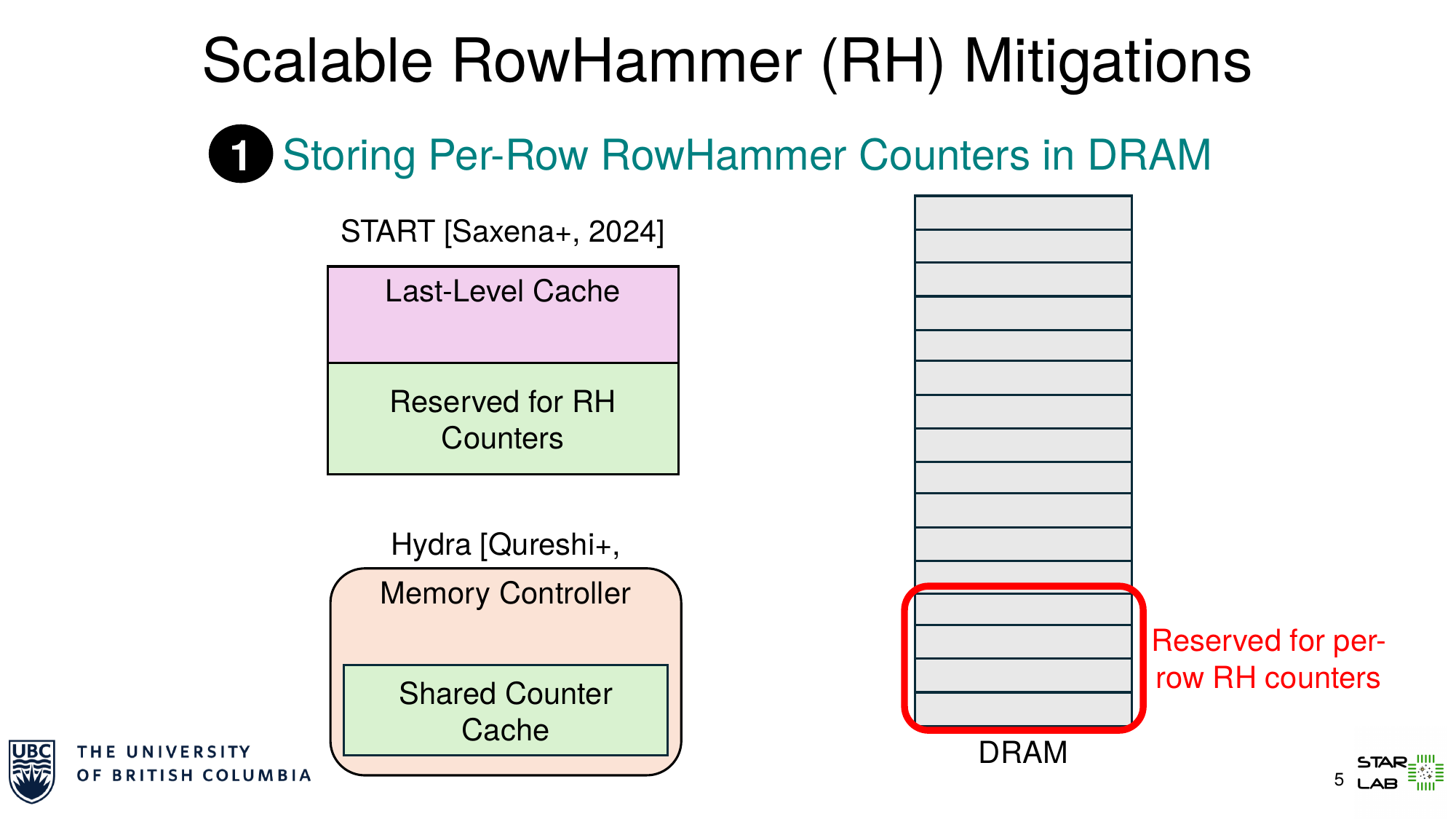

# Scalable RowHammer (RH) Mitigations
Storing Per-Row RowHammer Counters in DRAM
1

START [Saxena+, 2024]
Last-Level Cache

Reserved for RH Counters

Hydra [Qureshi+, 2022]

Memory Controller
Shared Counter Cache

Reserved for per-row RH counters

DRAM
5